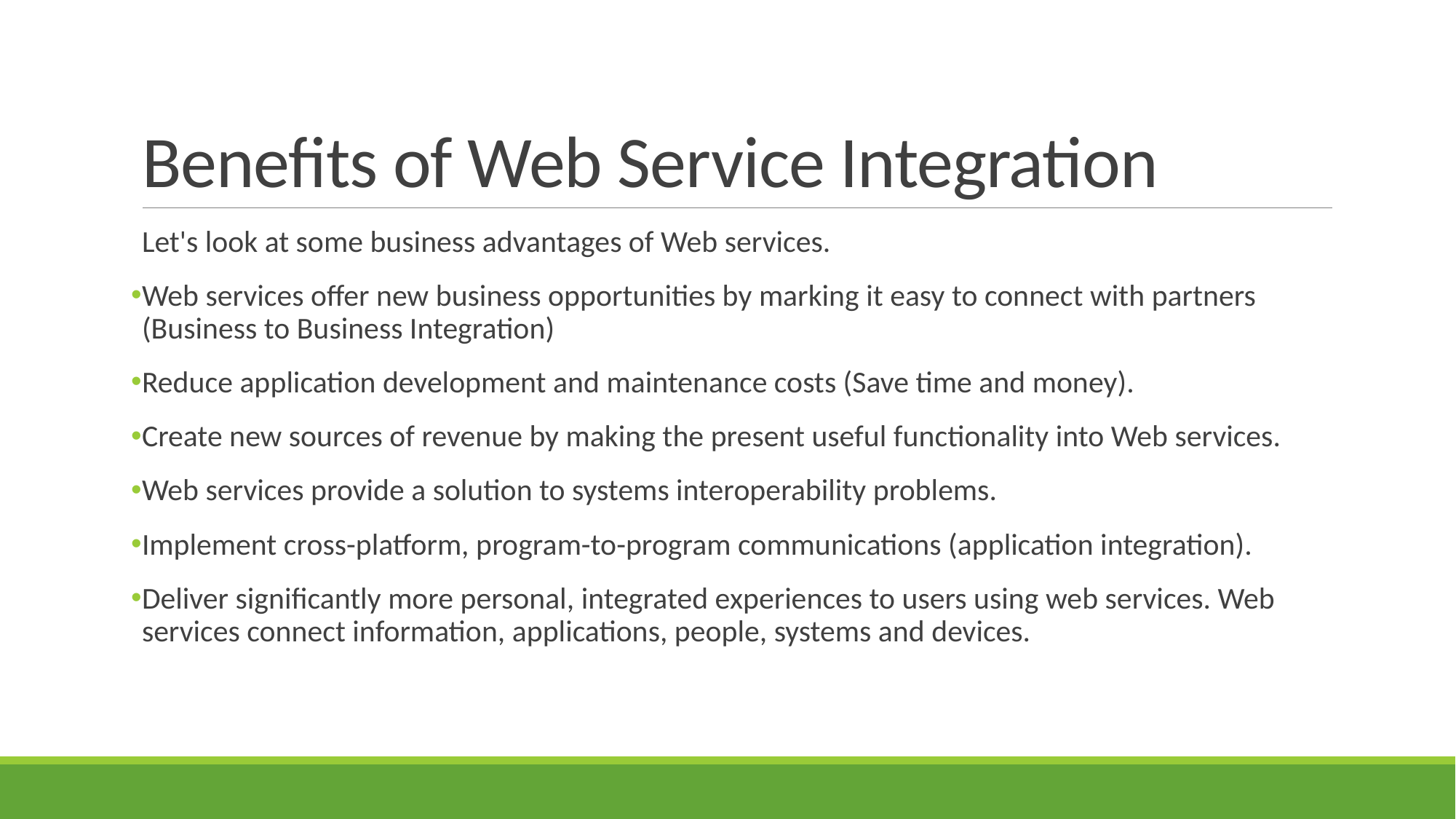

# Benefits of Web Service Integration
Let's look at some business advantages of Web services.
Web services offer new business opportunities by marking it easy to connect with partners (Business to Business Integration)
Reduce application development and maintenance costs (Save time and money).
Create new sources of revenue by making the present useful functionality into Web services.
Web services provide a solution to systems interoperability problems.
Implement cross-platform, program-to-program communications (application integration).
Deliver significantly more personal, integrated experiences to users using web services. Web services connect information, applications, people, systems and devices.